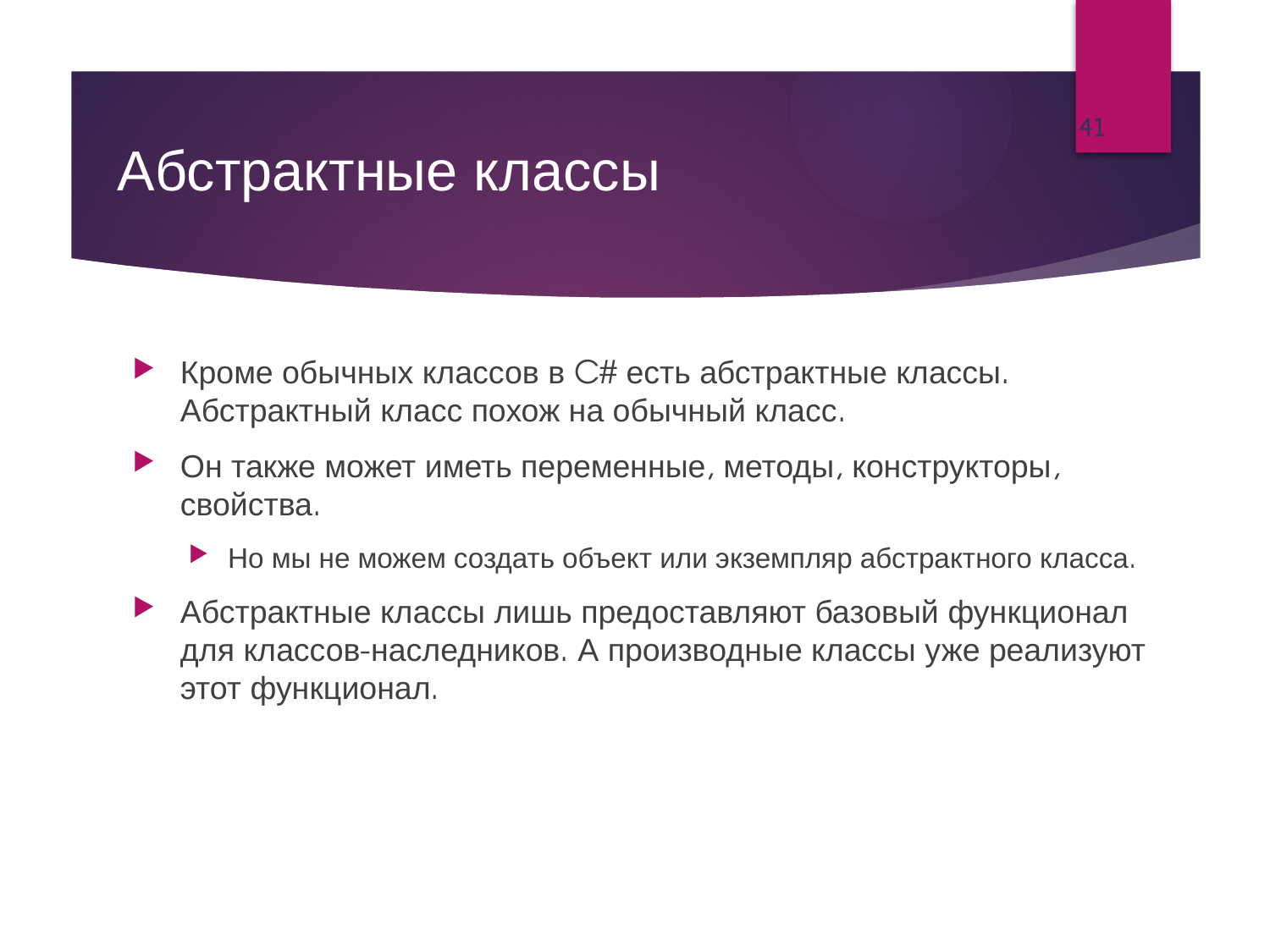

41
# Абстрактные классы
Кроме обычных классов в C# есть абстрактные классы. Абстрактный класс похож на обычный класс.
Он также может иметь переменные, методы, конструкторы, свойства.
Но мы не можем создать объект или экземпляр абстрактного класса.
Абстрактные классы лишь предоставляют базовый функционал для классов-наследников. А производные классы уже реализуют этот функционал.